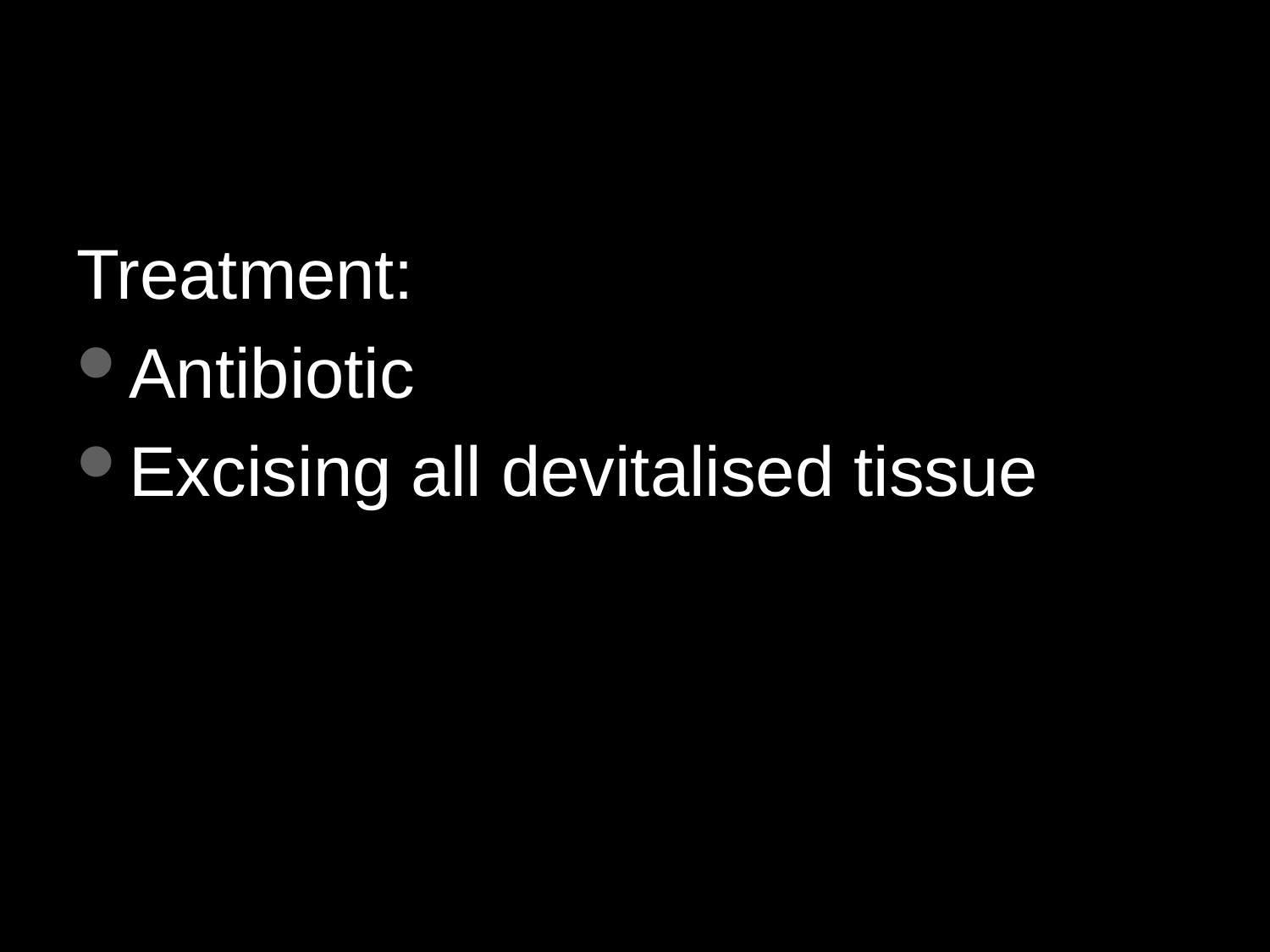

#
Treatment:
Antibiotic
Excising all devitalised tissue